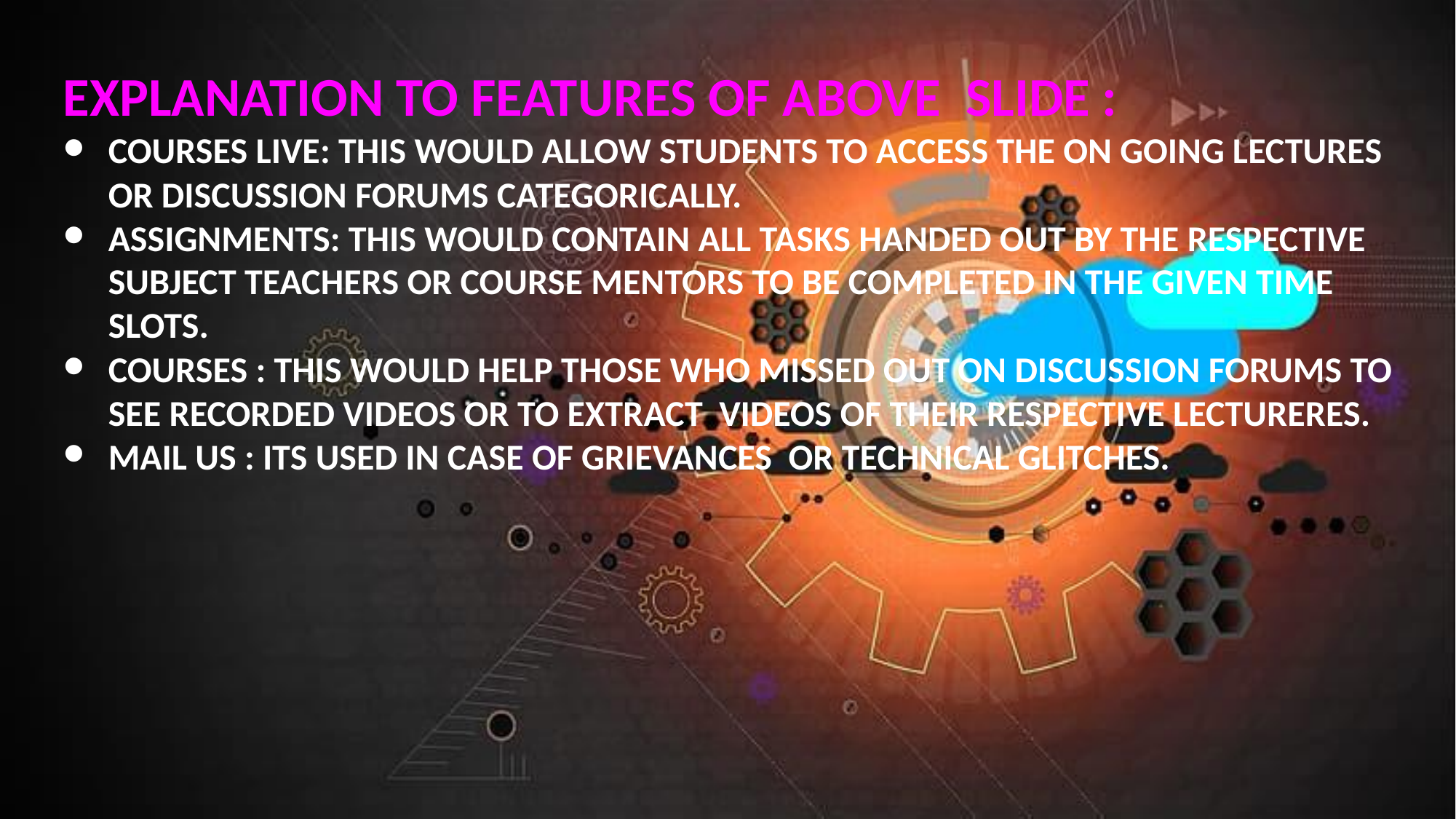

EXPLANATION TO FEATURES OF ABOVE  SLIDE :
COURSES LIVE: THIS WOULD ALLOW STUDENTS TO ACCESS THE ON GOING LECTURES OR DISCUSSION FORUMS CATEGORICALLY.
ASSIGNMENTS: THIS WOULD CONTAIN ALL TASKS HANDED OUT BY THE RESPECTIVE SUBJECT TEACHERS OR COURSE MENTORS TO BE COMPLETED IN THE GIVEN TIME SLOTS.
COURSES : THIS WOULD HELP THOSE WHO MISSED OUT ON DISCUSSION FORUMS TO SEE RECORDED VIDEOS OR TO EXTRACT  VIDEOS OF THEIR RESPECTIVE LECTURERES.
MAIL US : ITS USED IN CASE OF GRIEVANCES  OR TECHNICAL GLITCHES.